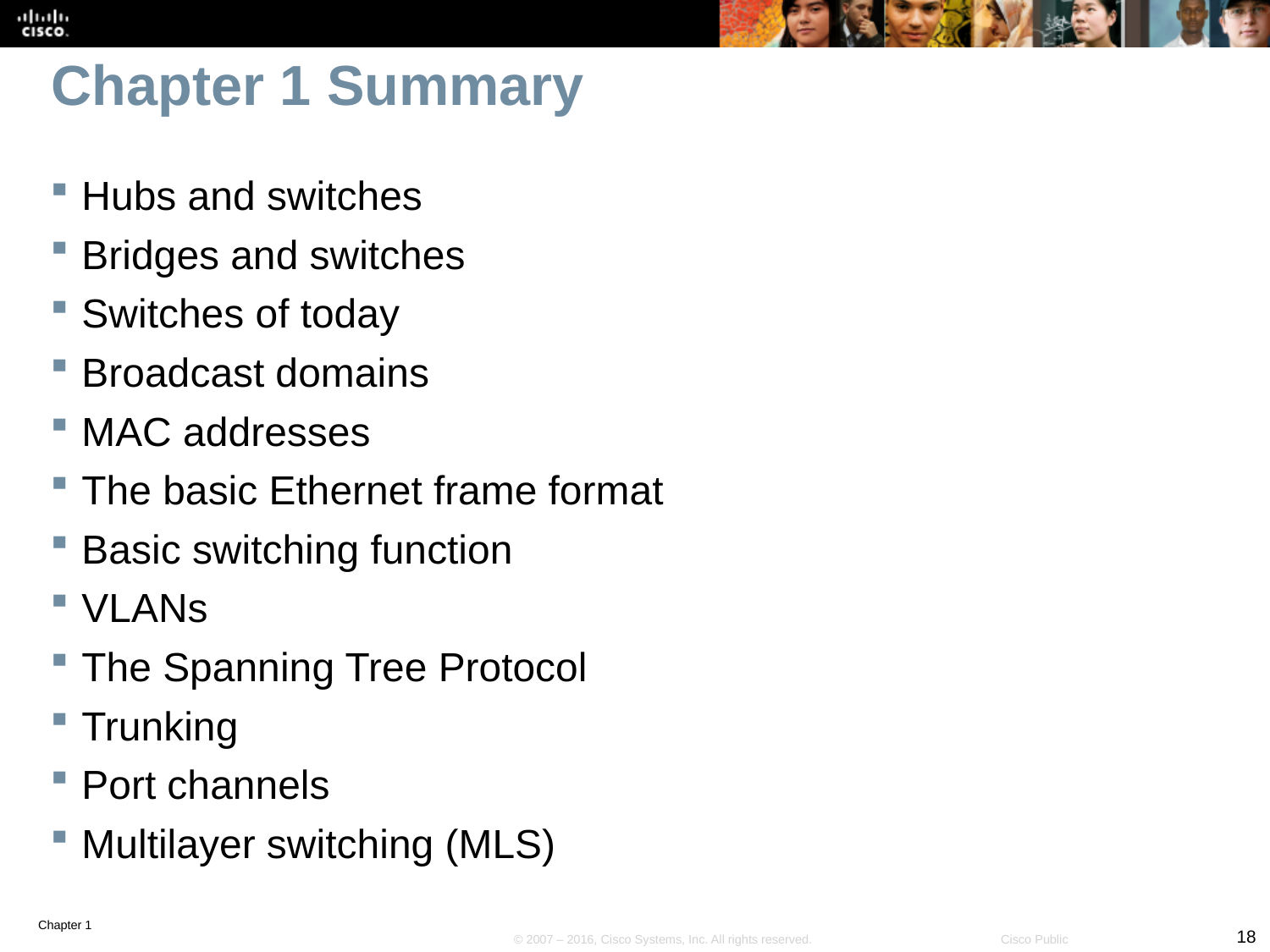

# Chapter 1 Summary
Hubs and switches
Bridges and switches
Switches of today
Broadcast domains
MAC addresses
The basic Ethernet frame format
Basic switching function
VLANs
The Spanning Tree Protocol
Trunking
Port channels
Multilayer switching (MLS)